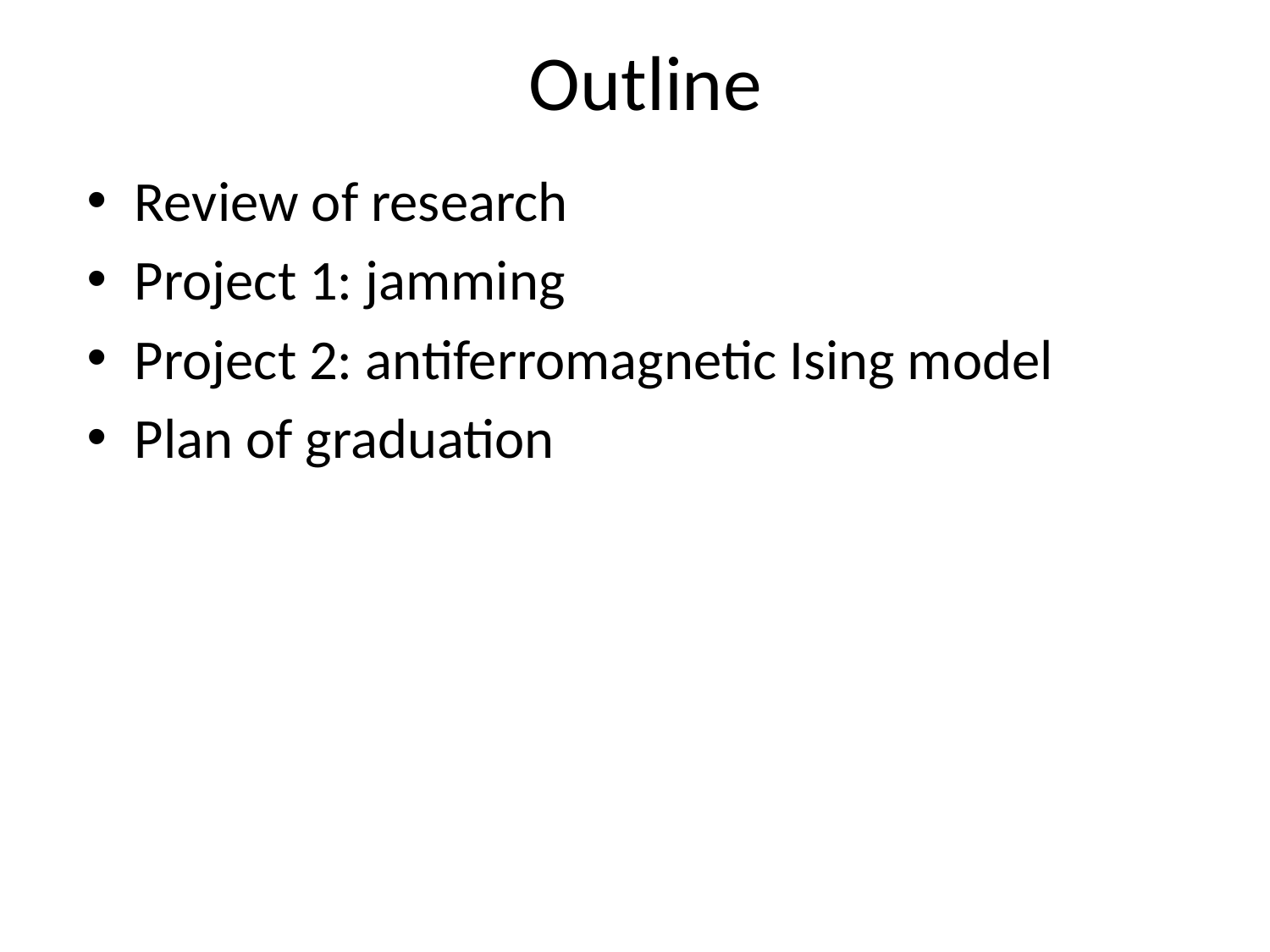

# Outline
Review of research
Project 1: jamming
Project 2: antiferromagnetic Ising model
Plan of graduation